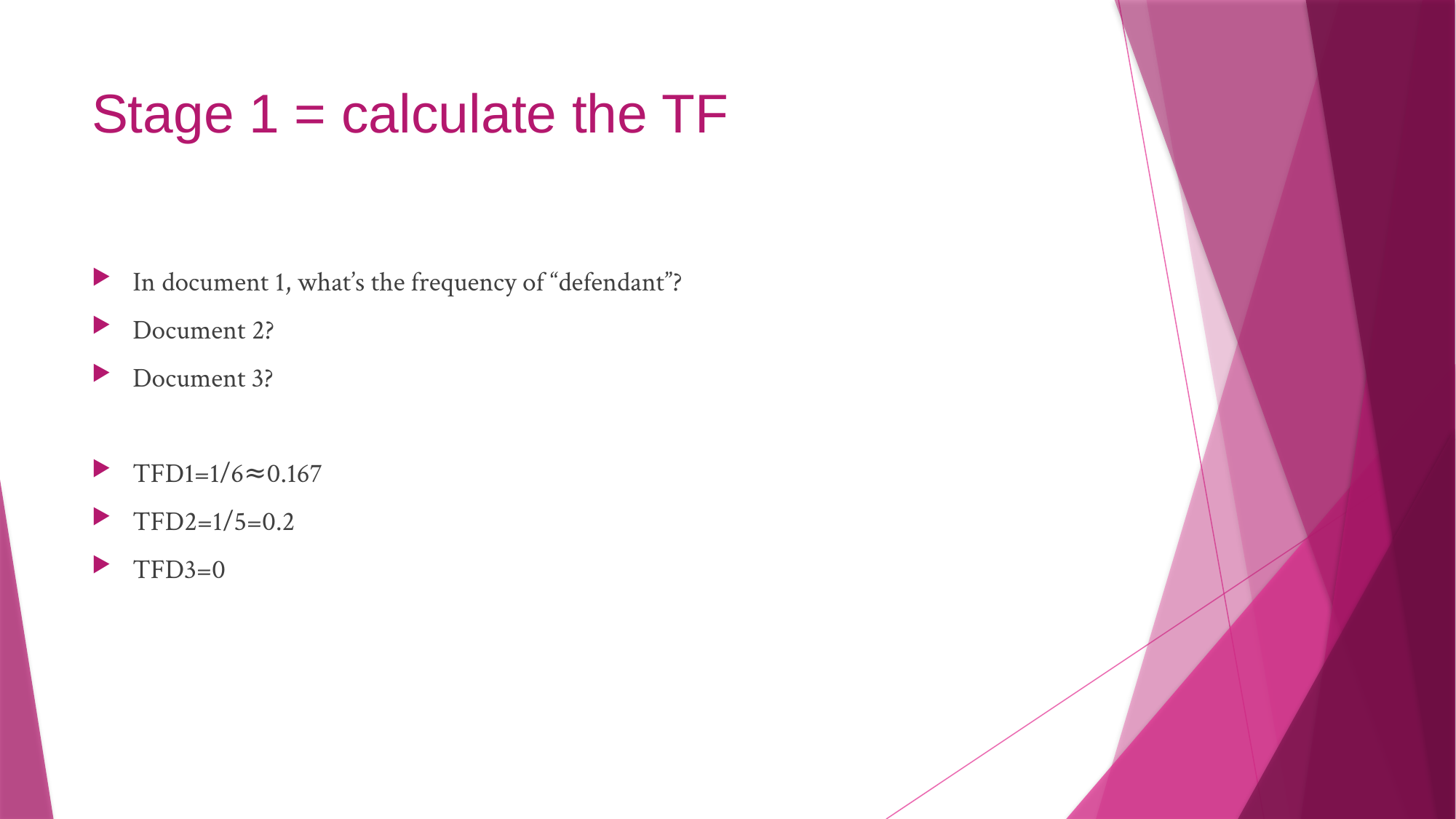

# Stage 1 = calculate the TF
In document 1, what’s the frequency of “defendant”?
Document 2?
Document 3?

TFD1​=1/6​≈0.167
TFD2​=1/5​=0.2
TFD3​=0